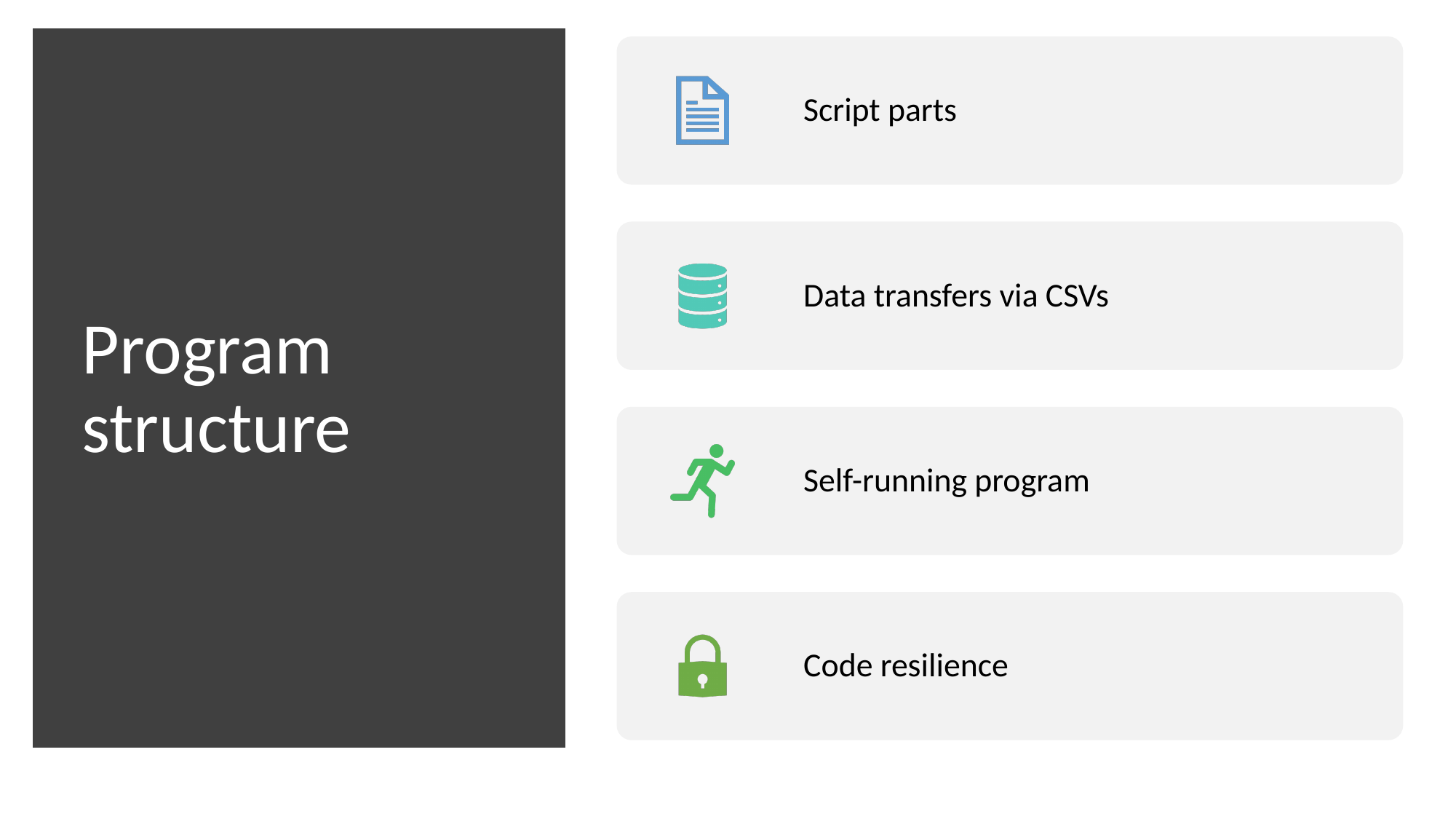

Script parts
Data transfers via CSVs
Self-running program
Code resilience
# Program structure